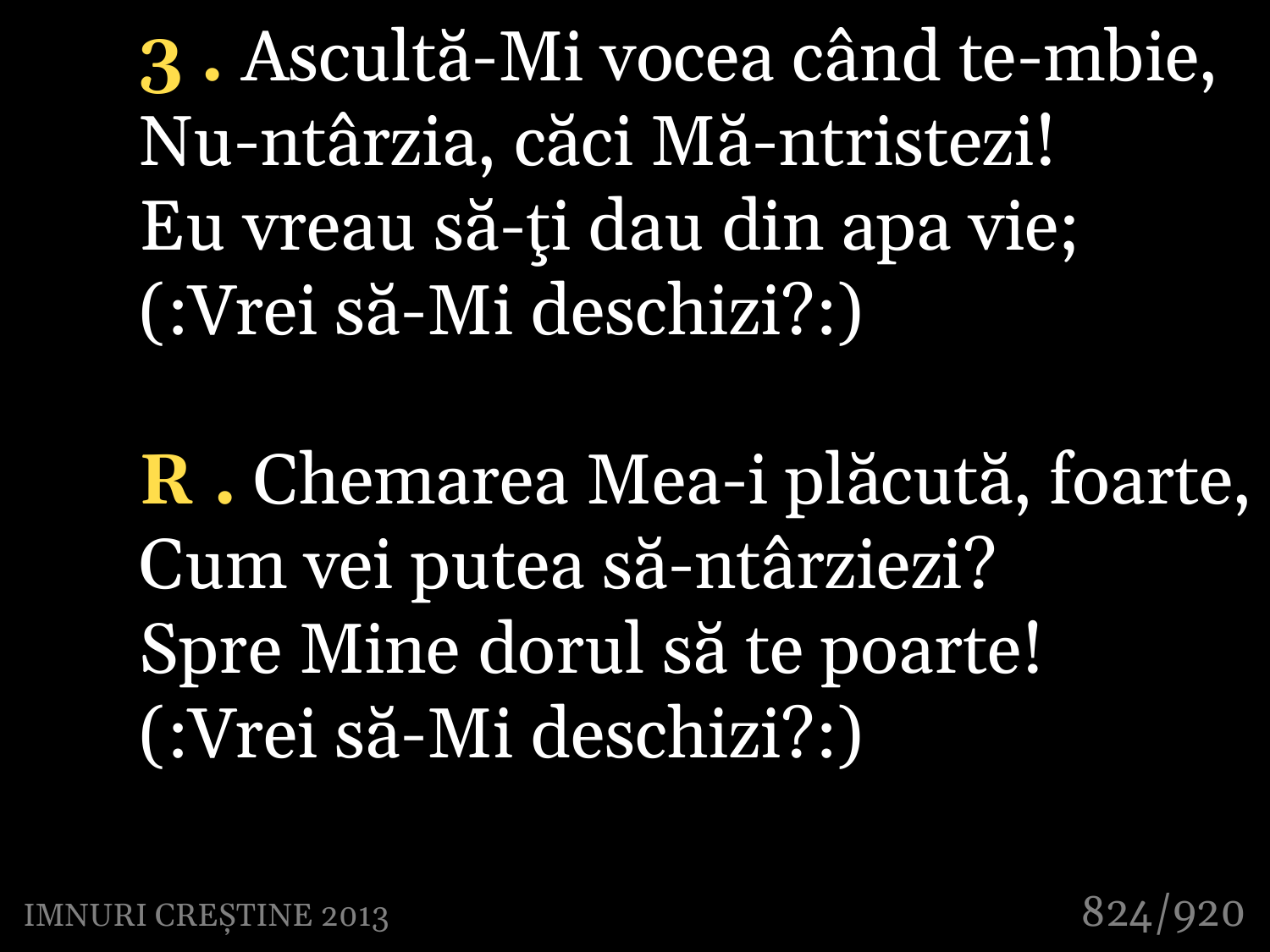

3 . Ascultă-Mi vocea când te-mbie,
Nu-ntârzia, căci Mă-ntristezi!
Eu vreau să-ţi dau din apa vie;
(:Vrei să-Mi deschizi?:)

R . Chemarea Mea-i plăcută, foarte,
Cum vei putea să-ntârziezi?
Spre Mine dorul să te poarte!
(:Vrei să-Mi deschizi?:)
824/920
IMNURI CREȘTINE 2013